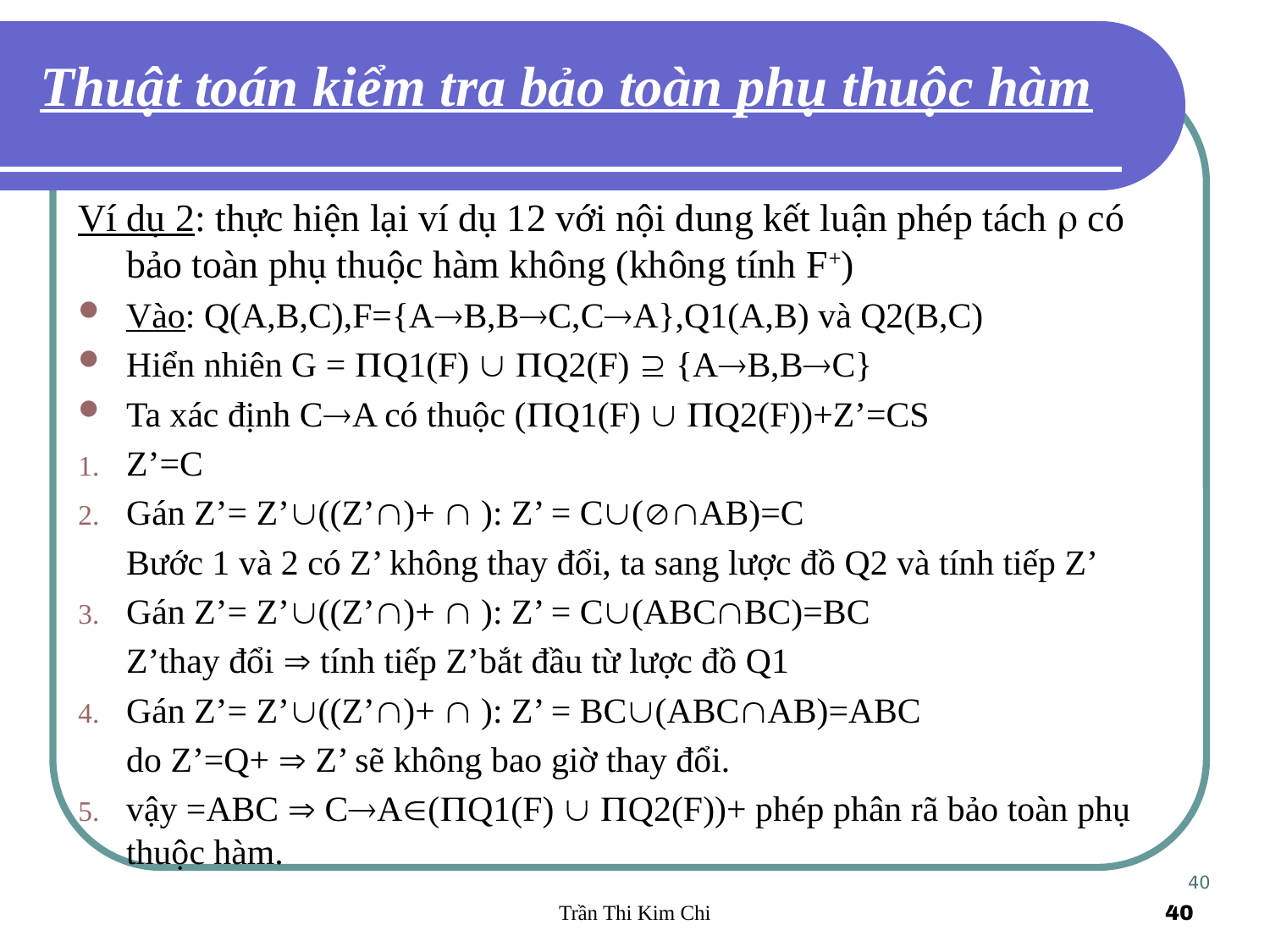

Thuật toán kiểm tra bảo toàn phụ thuộc hàm
Ví dụ 2: thực hiện lại ví dụ 12 với nội dung kết luận phép tách ρ có bảo toàn phụ thuộc hàm không (không tính F+)
Vào: Q(A,B,C),F={A→B,B→C,C→A},Q1(A,B) và Q2(B,C)
Hiển nhiên G = ΠQ1(F) ∪ ΠQ2(F) ⊇ {A→B,B→C}
Ta xác định C→A có thuộc (ΠQ1(F) ∪ ΠQ2(F))+Z’=CS
Z’=C
Gán Z’= Z’∪((Z’∩)+ ∩ ): Z’ = C∪(∅∩AB)=C
	Bước 1 và 2 có Z’ không thay đổi, ta sang lược đồ Q2 và tính tiếp Z’
Gán Z’= Z’∪((Z’∩)+ ∩ ): Z’ = C∪(ABC∩BC)=BC
	Z’thay đổi ⇒ tính tiếp Z’bắt đầu từ lược đồ Q1
Gán Z’= Z’∪((Z’∩)+ ∩ ): Z’ = BC∪(ABC∩AB)=ABC
	do Z’=Q+ ⇒ Z’ sẽ không bao giờ thay đổi.
vậy =ABC ⇒ C→A∈(ΠQ1(F) ∪ ΠQ2(F))+ phép phân rã bảo toàn phụ thuộc hàm.
40
Trần Thi Kim Chi
40